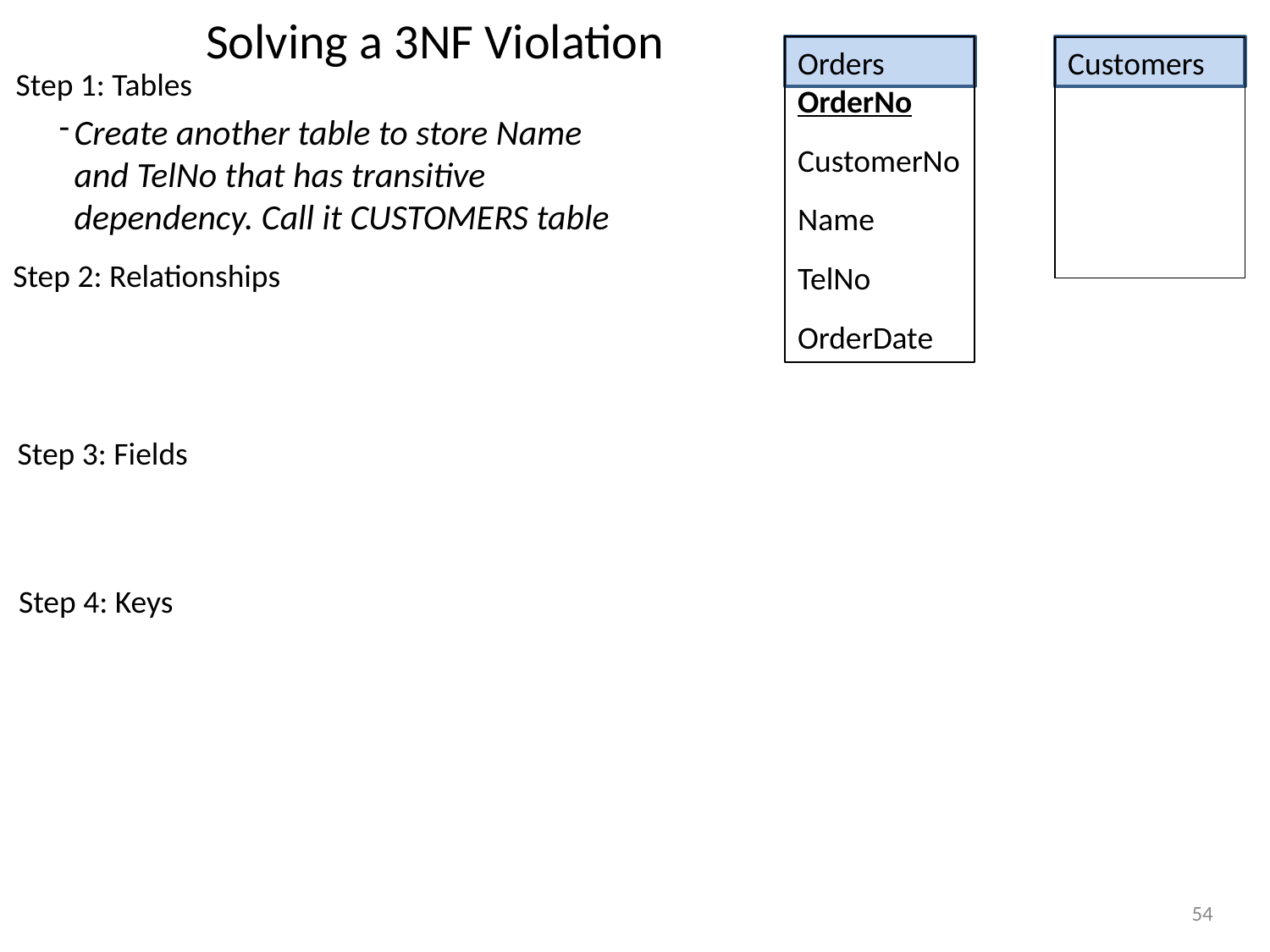

# Solving a 3NF Violation

Orders
OrderNo

CustomerNo

Name

TelNo

OrderDate

Customers

Step 1: Tables
Create another table to store Name and TelNo that has transitive dependency. Call it CUSTOMERS table
Step 2: Relationships

Step 3: Fields
Step 4: Keys
54